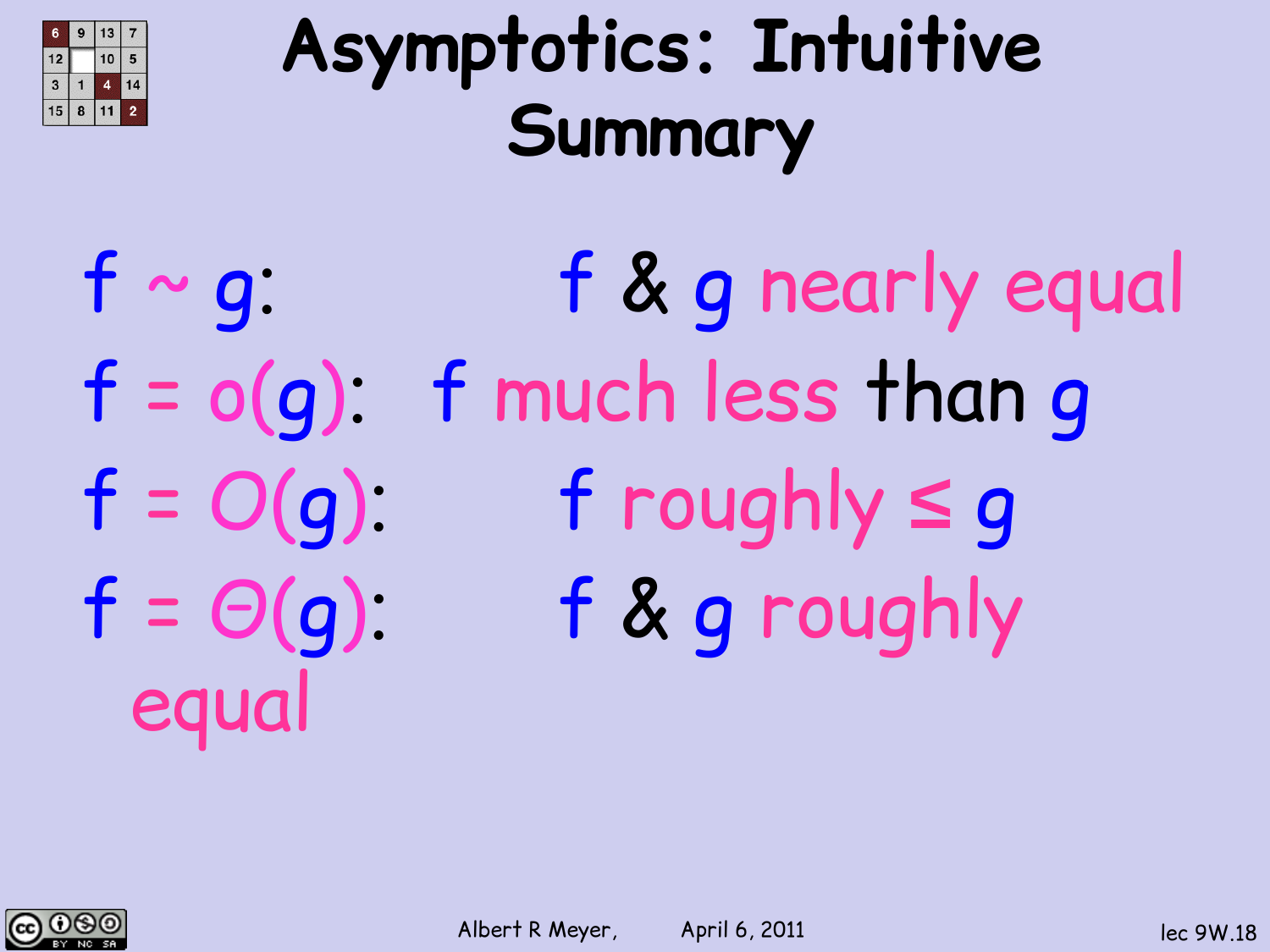

# Asymptotics: Intuitive Summary
f ~ g:		  f & g nearly equal
f = o(g):	  f much less than g
f = O(g):	  f roughly ≤ g
f = Θ(g):	  f & g roughly equal